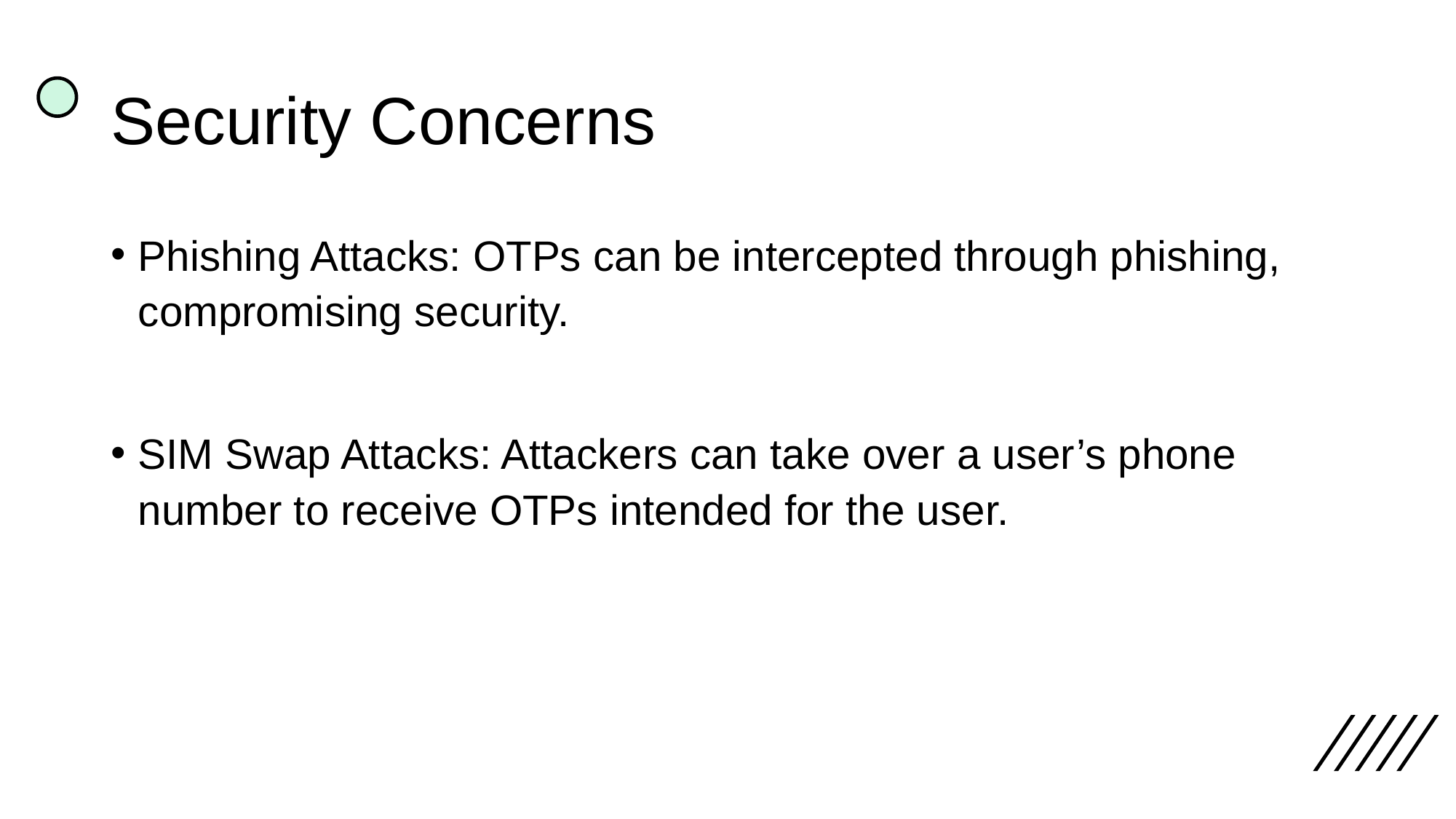

# Security Concerns
Phishing Attacks: OTPs can be intercepted through phishing, compromising security.

SIM Swap Attacks: Attackers can take over a user’s phone number to receive OTPs intended for the user.